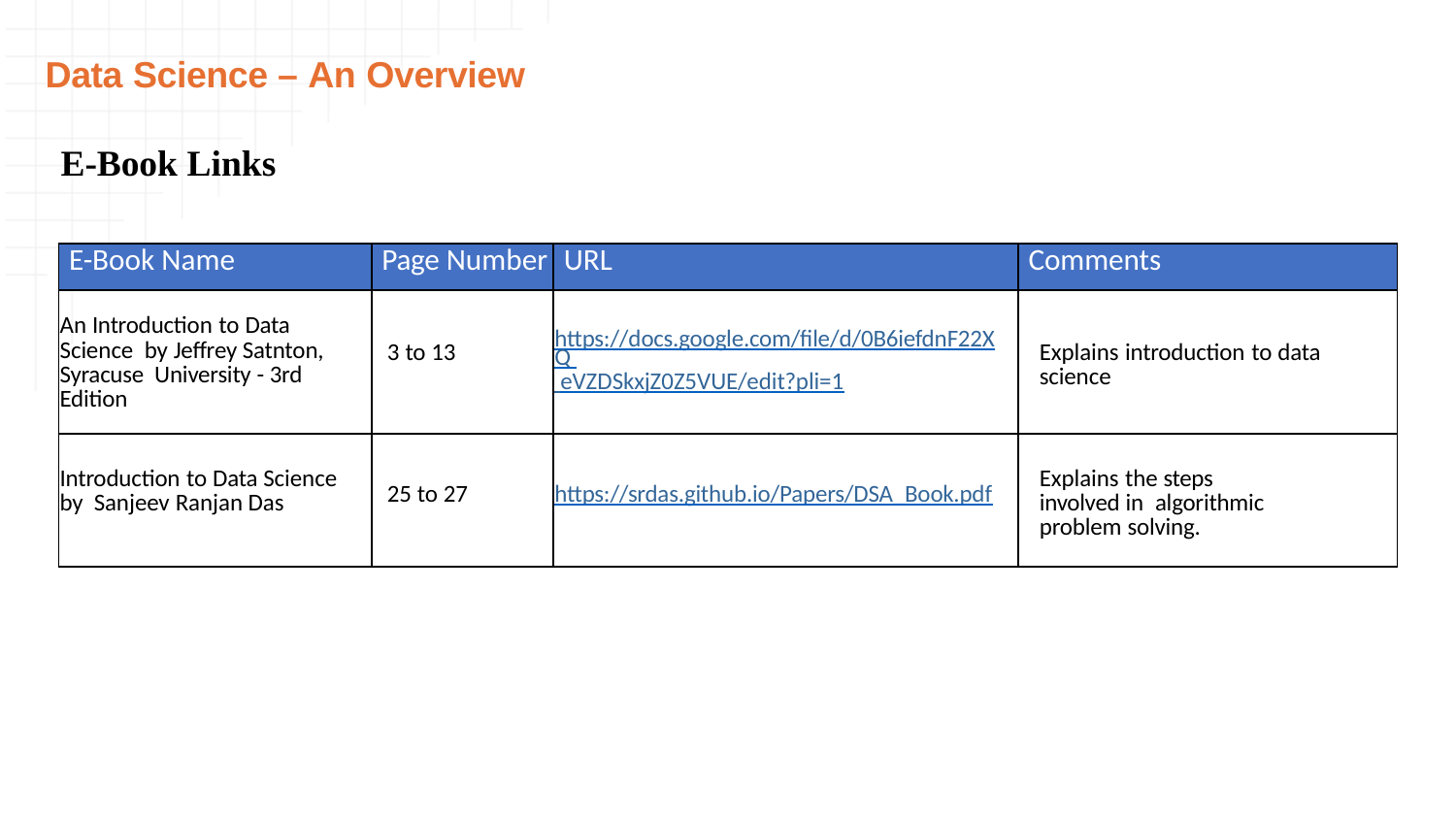

# Data Science – An Overview
E-Book Links
| E-Book Name | Page Number | URL | Comments |
| --- | --- | --- | --- |
| An Introduction to Data Science by Jeffrey Satnton, Syracuse University - 3rd Edition | 3 to 13 | https://docs.google.com/file/d/0B6iefdnF22XQ eVZDSkxjZ0Z5VUE/edit?pli=1 | Explains introduction to data science |
| Introduction to Data Science by Sanjeev Ranjan Das | 25 to 27 | https://srdas.github.io/Papers/DSA\_Book.pdf | Explains the steps involved in algorithmic problem solving. |
33